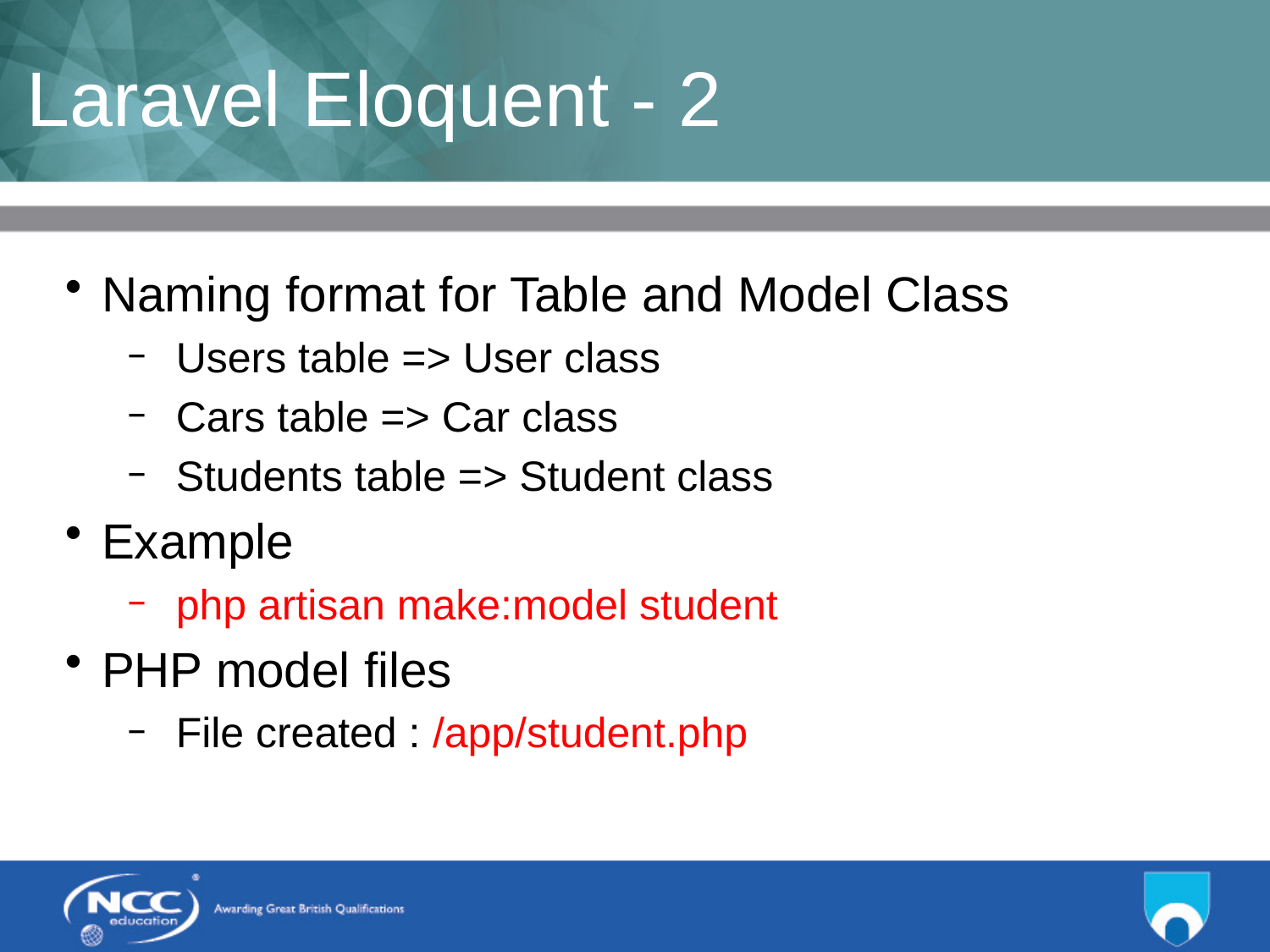

# Laravel Eloquent - 2
Naming format for Table and Model Class
Users table => User class
Cars table => Car class
Students table => Student class
Example
php artisan make:model student
PHP model files
File created : /app/student.php